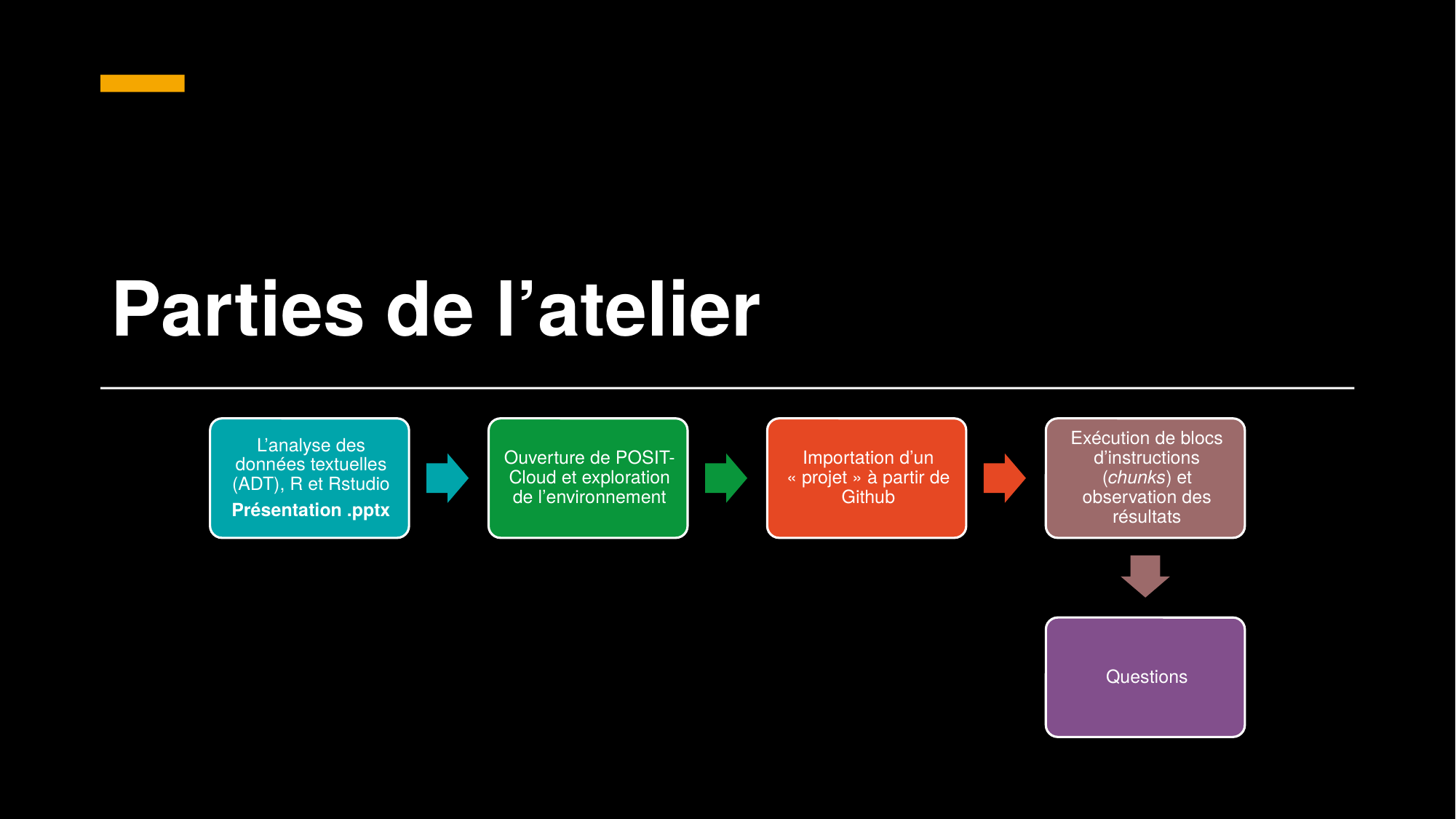

# Parties de l’atelier

L’analyse des données textuelles (ADT), R et Rstudio
Présentation .pptx

Ouverture de POSIT-Cloud et exploration de l’environnement

Importation d’un « projet » à partir de Github

Exécution de blocs d’instructions (chunks) et observation des résultats

Questions